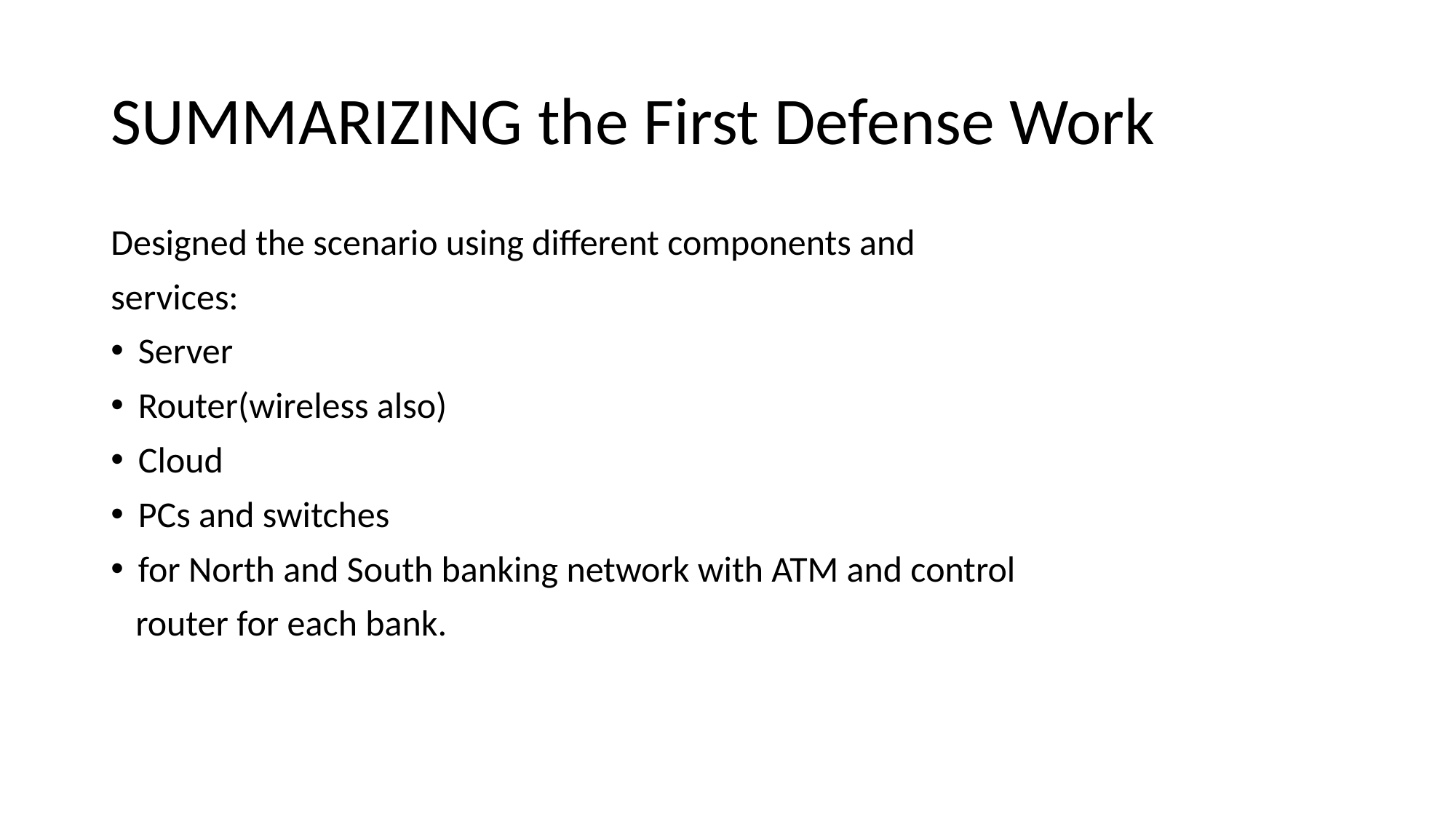

# SUMMARIZING the First Defense Work
Designed the scenario using different components and
services:
Server
Router(wireless also)
Cloud
PCs and switches
for North and South banking network with ATM and control
   router for each bank.